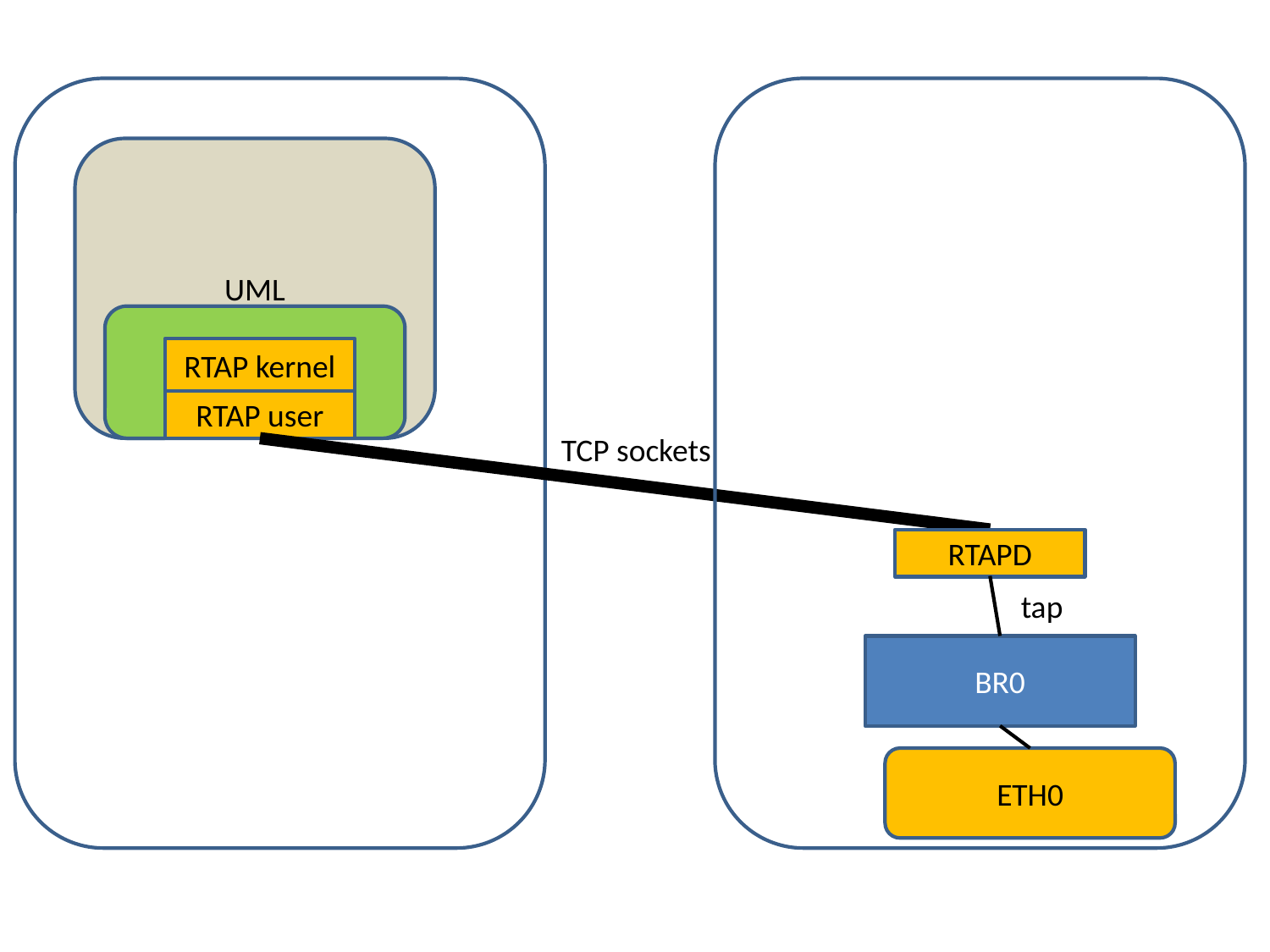

UML

RTAP kernel
RTAP user
 TCP sockets
RTAPD
tap
BR0
ETH0